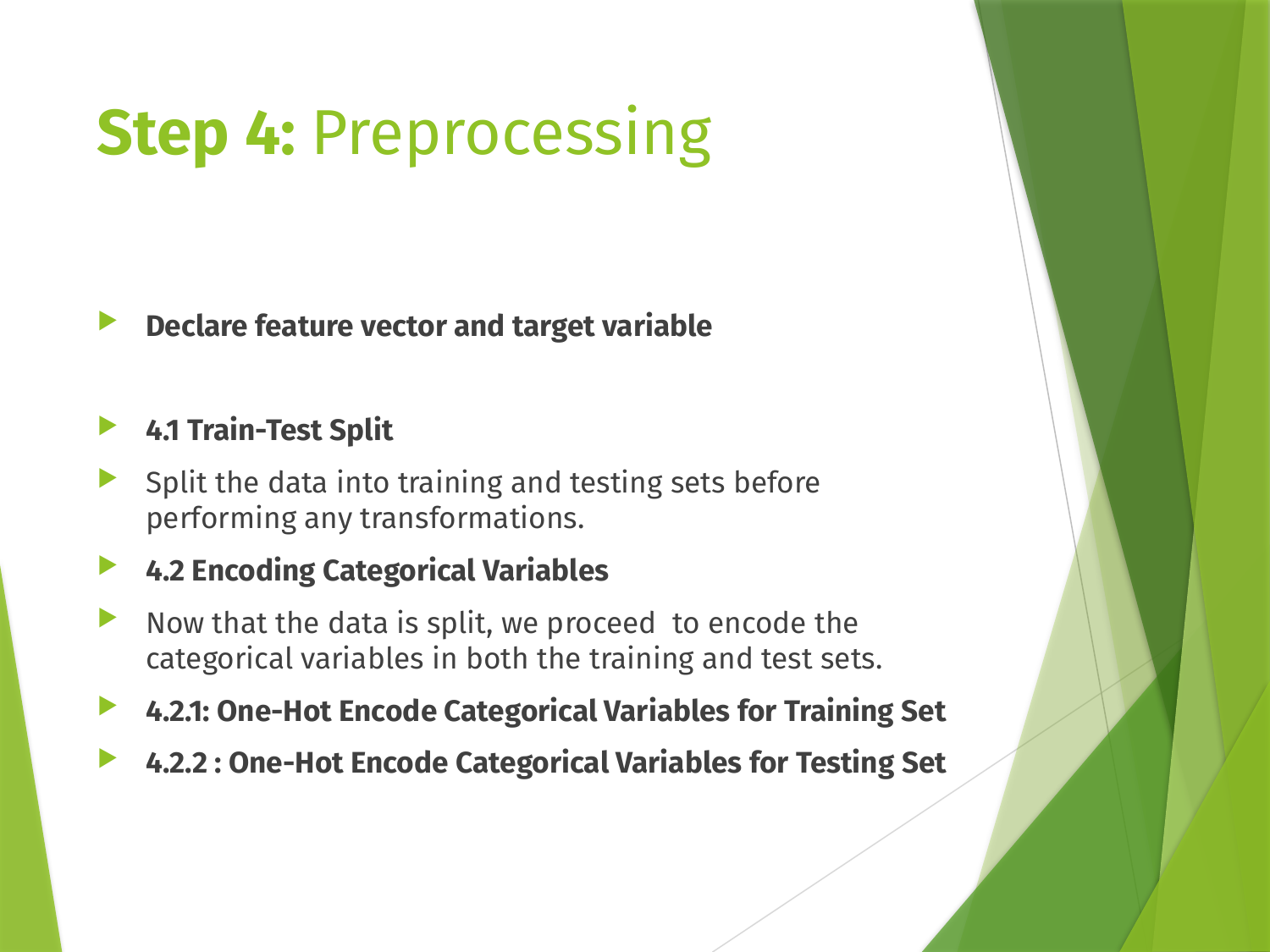

# Step 4: Preprocessing
Declare feature vector and target variable

4.1 Train-Test Split
Split the data into training and testing sets before performing any transformations.
4.2 Encoding Categorical Variables
Now that the data is split, we proceed  to encode the categorical variables in both the training and test sets.
4.2.1: One-Hot Encode Categorical Variables for Training Set
4.2.2 : One-Hot Encode Categorical Variables for Testing Set